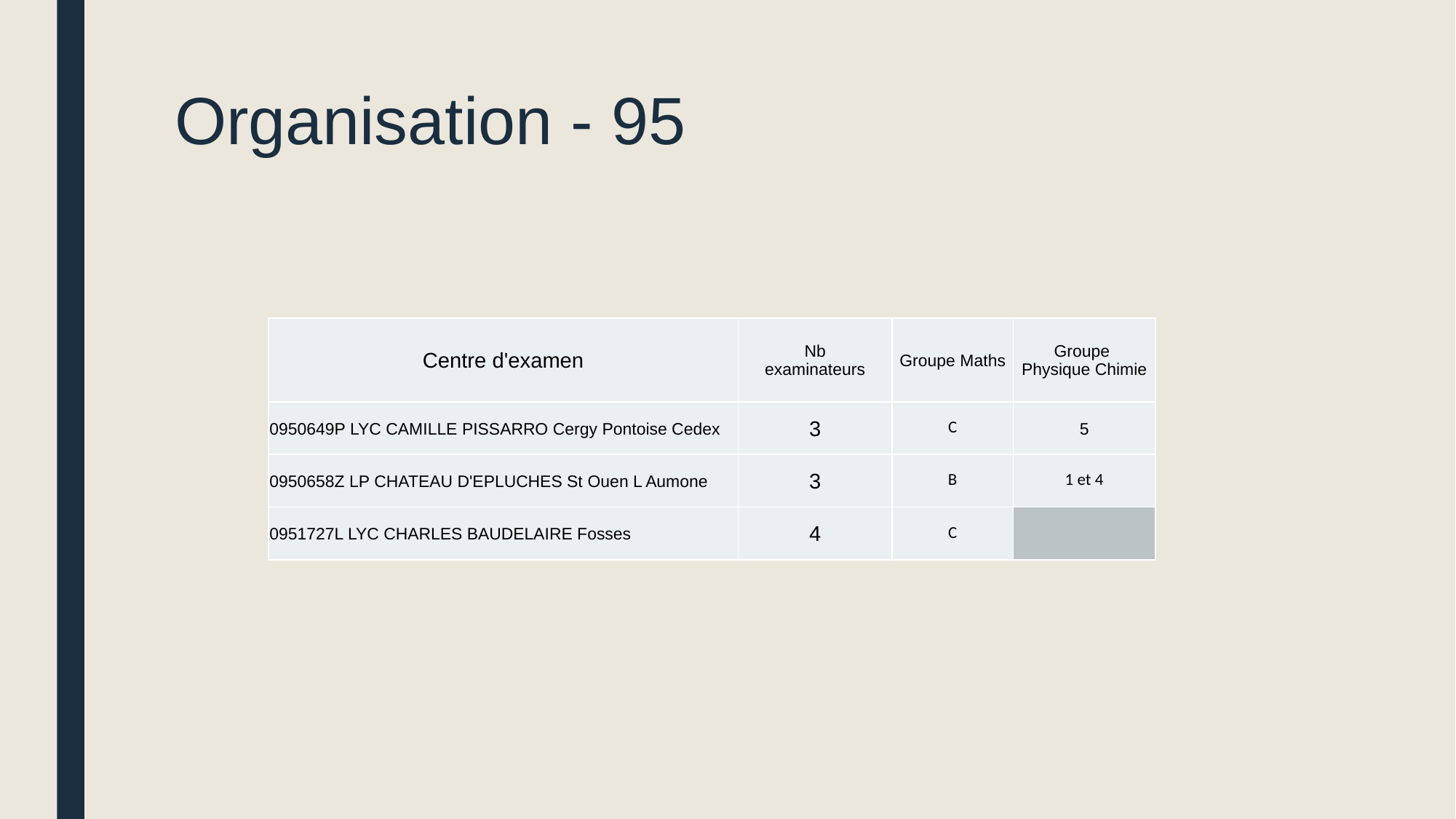

# Organisation - 95
| Centre d'examen | Nb examinateurs | Groupe Maths | Groupe Physique Chimie |
| --- | --- | --- | --- |
| 0950649P LYC CAMILLE PISSARRO Cergy Pontoise Cedex | 3 | C | 5 |
| 0950658Z LP CHATEAU D'EPLUCHES St Ouen L Aumone | 3 | B | 1 et 4 |
| 0951727L LYC CHARLES BAUDELAIRE Fosses | 4 | C |  |